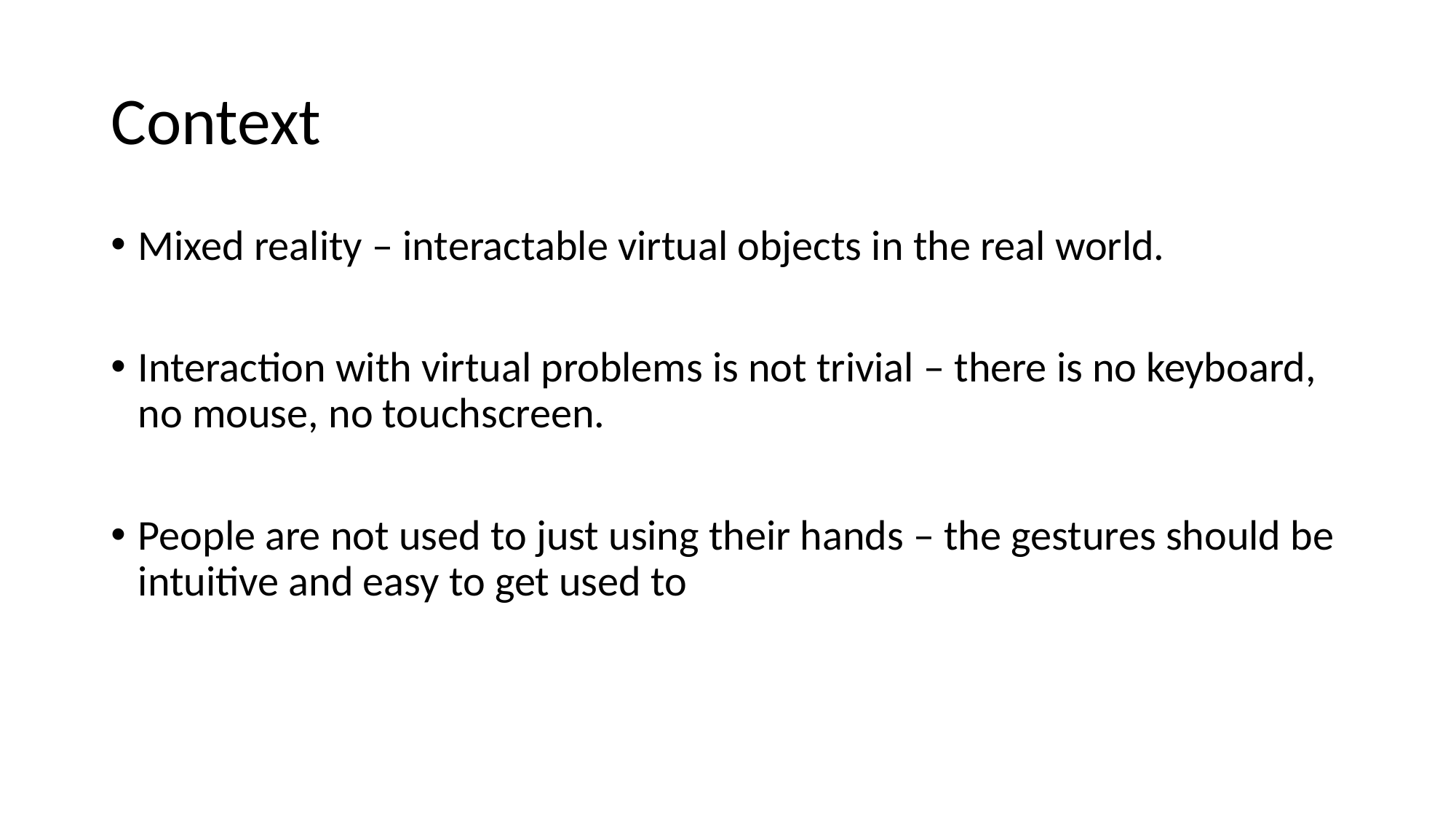

# Context
Mixed reality – interactable virtual objects in the real world.

Interaction with virtual problems is not trivial – there is no keyboard, no mouse, no touchscreen.

People are not used to just using their hands – the gestures should be intuitive and easy to get used to